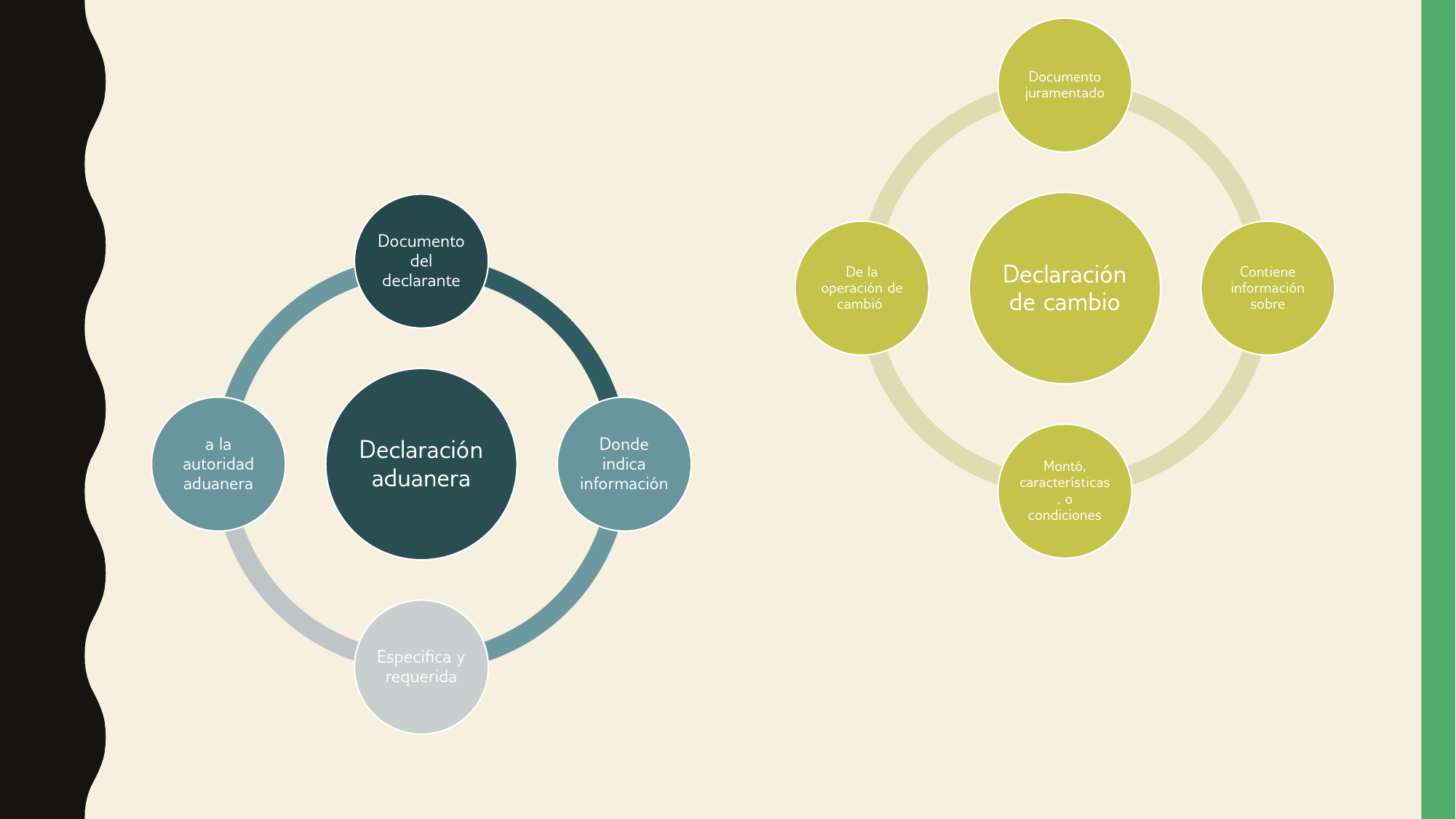

Declaración de cambio
Documento juramentado
Contiene información sobre
Montó, características, o condiciones
De la operación de cambió
Declaración aduanera
Documento del declarante
Donde indica información
Especifica y requerida
a la autoridad aduanera